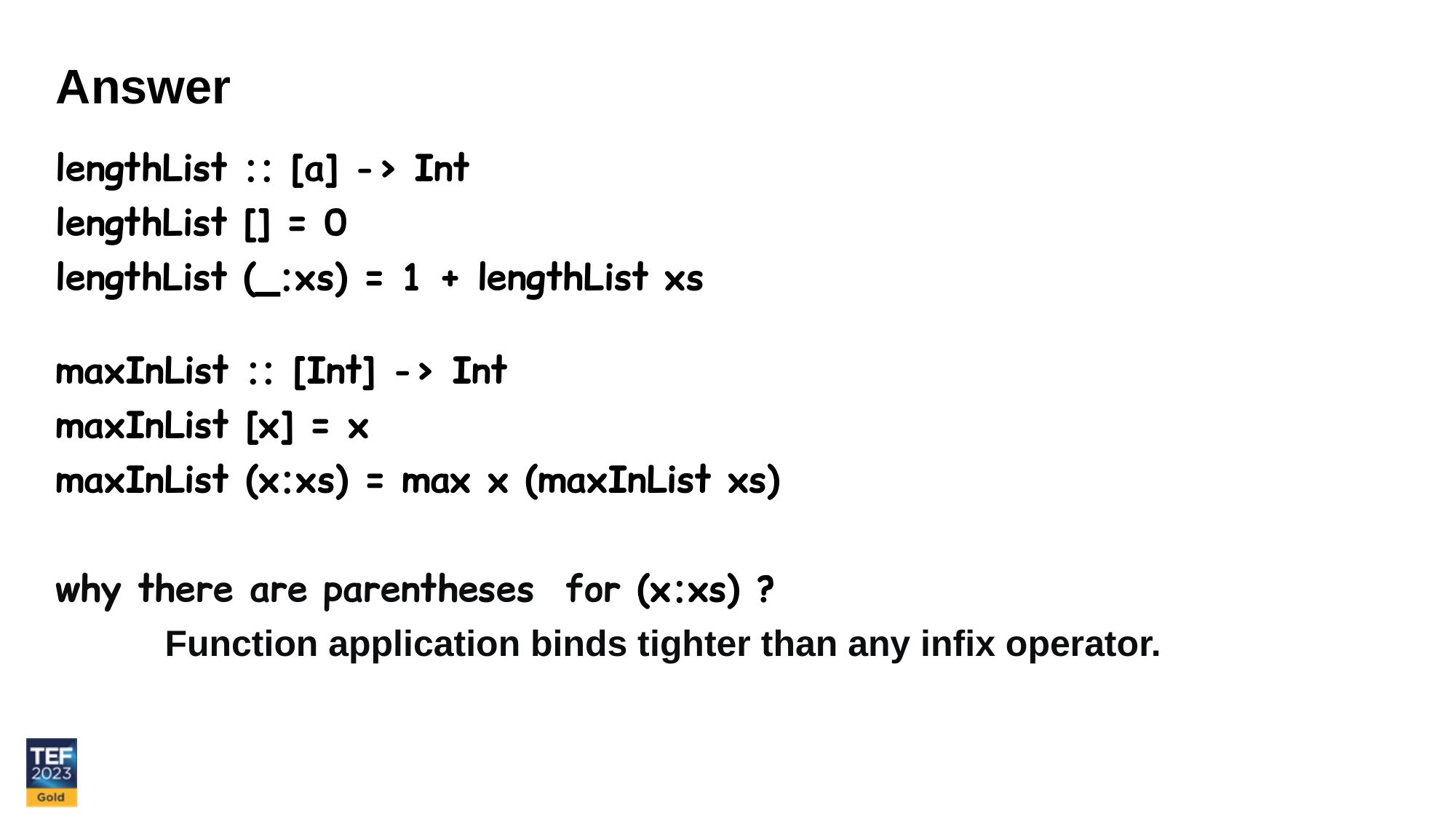

Answer
lengthList :: [a] -> Int
lengthList [] = 0
lengthList (_:xs) = 1 + lengthList xs
maxInList :: [Int] -> Int
maxInList [x] = x
maxInList (x:xs) = max x (maxInList xs)

why there are parentheses  for (x:xs) ?
	Function application binds tighter than any infix operator.